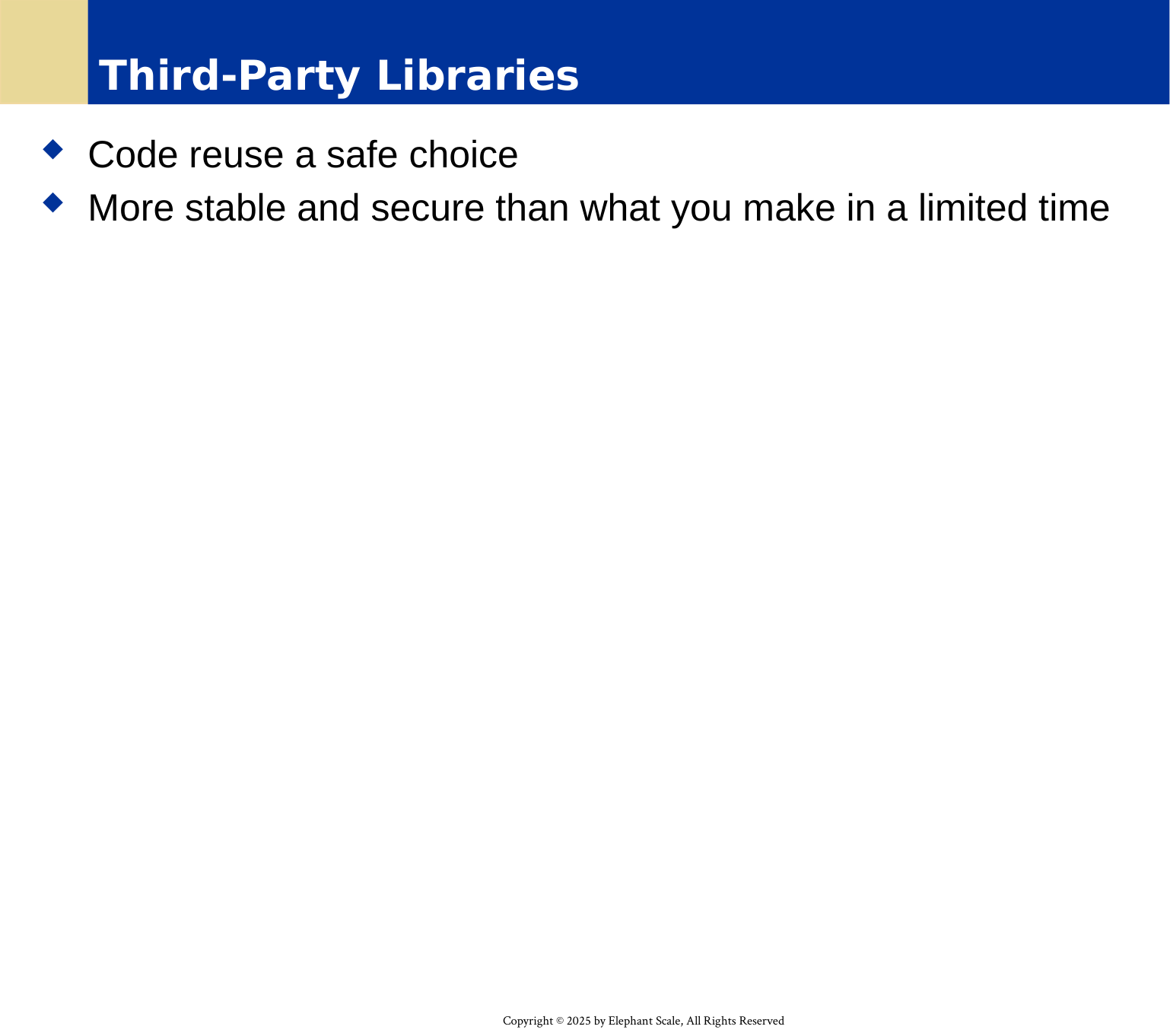

# Third-Party Libraries
 Code reuse a safe choice
 More stable and secure than what you make in a limited time
Copyright © 2025 by Elephant Scale, All Rights Reserved